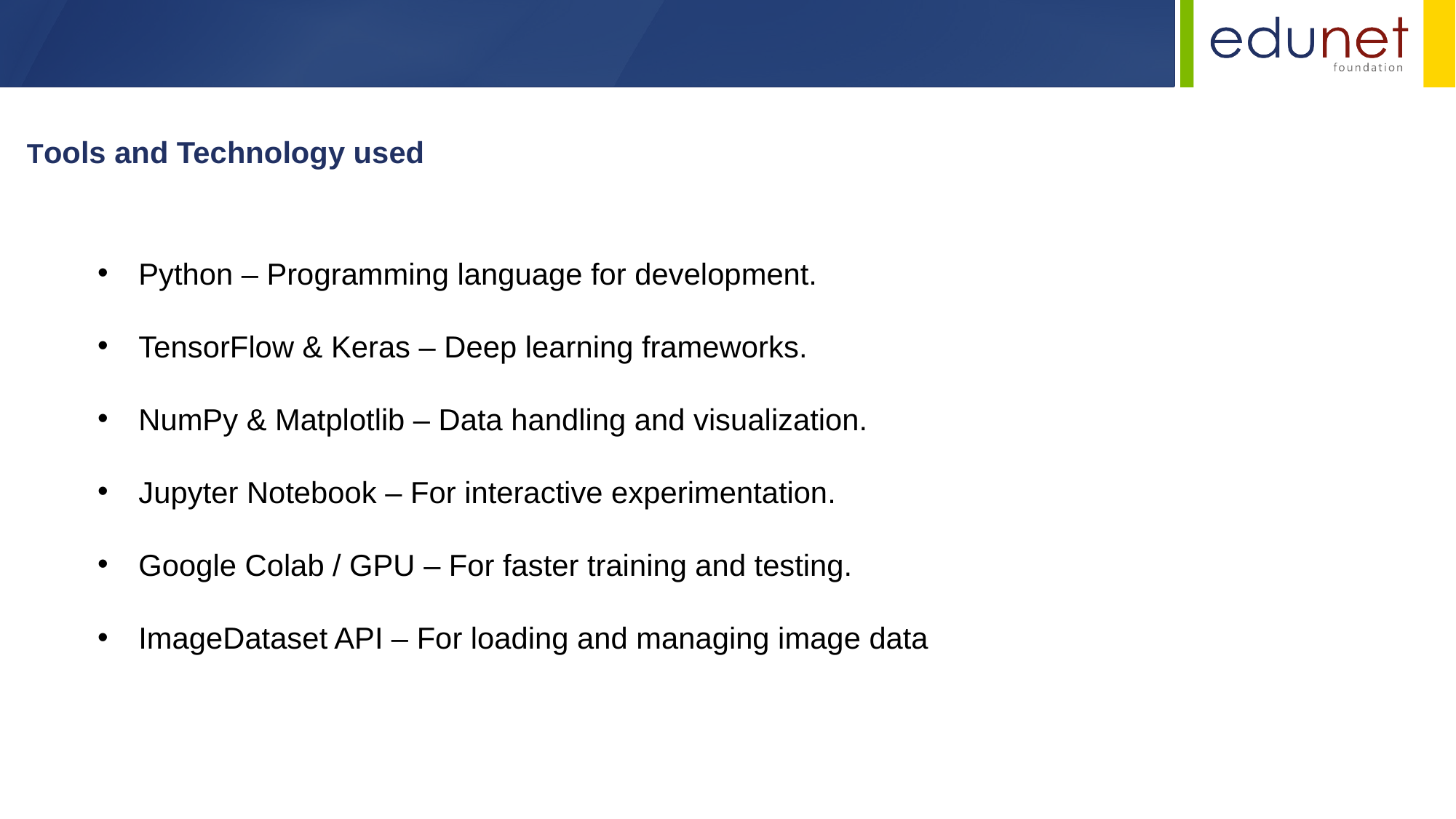

Tools and Technology used
Python – Programming language for development.

TensorFlow & Keras – Deep learning frameworks.

NumPy & Matplotlib – Data handling and visualization.

Jupyter Notebook – For interactive experimentation.

Google Colab / GPU – For faster training and testing.

ImageDataset API – For loading and managing image data